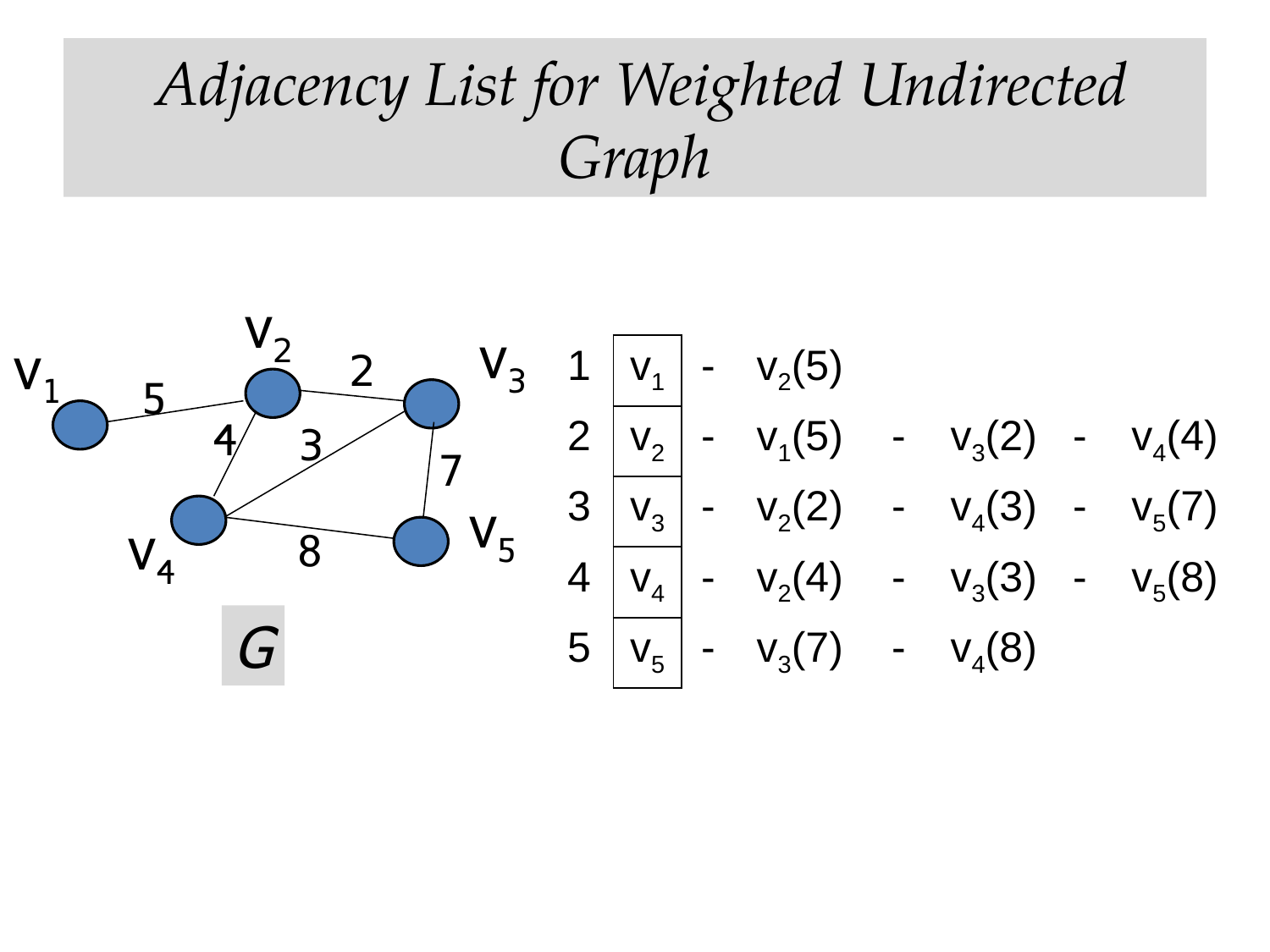

# Adjacency List for Weighted Undirected Graph
v2
v3
v1
2
5

4

3

7
v5

v4

8
G
| 1 | v1 | - | v2(5) |  |  |  |  |
| --- | --- | --- | --- | --- | --- | --- | --- |
| 2 | v2 | - | v1(5) | - | v3(2) | - | v4(4) |
| 3 | v3 | - | v2(2) | - | v4(3) | - | v5(7) |
| 4 | v4 | - | v2(4) | - | v3(3) | - | v5(8) |
| 5 | v5 | - | v3(7) | - | v4(8) |  |  |